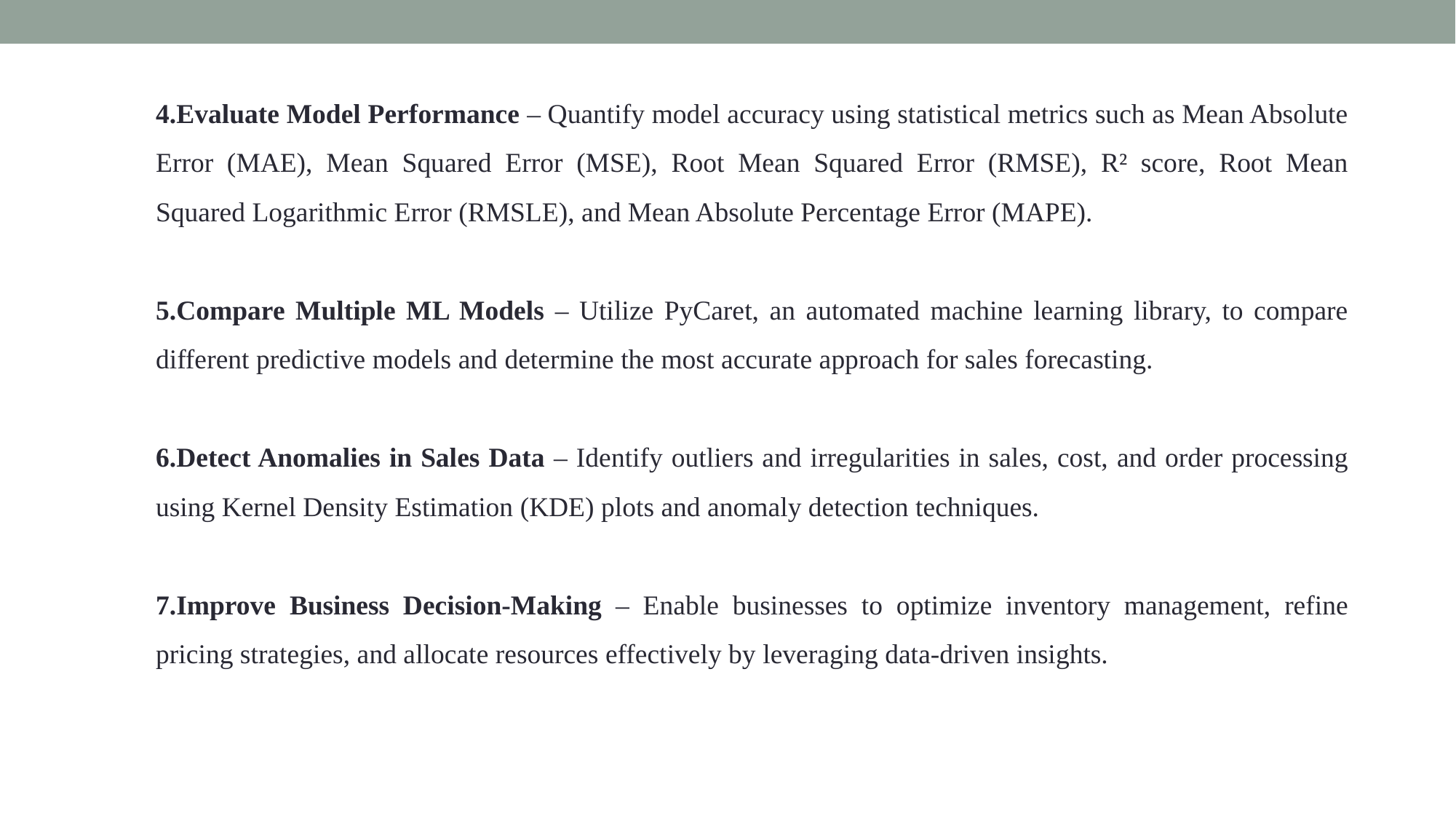

4.Evaluate Model Performance – Quantify model accuracy using statistical metrics such as Mean Absolute Error (MAE), Mean Squared Error (MSE), Root Mean Squared Error (RMSE), R² score, Root Mean Squared Logarithmic Error (RMSLE), and Mean Absolute Percentage Error (MAPE).

5.Compare Multiple ML Models – Utilize PyCaret, an automated machine learning library, to compare different predictive models and determine the most accurate approach for sales forecasting.

6.Detect Anomalies in Sales Data – Identify outliers and irregularities in sales, cost, and order processing using Kernel Density Estimation (KDE) plots and anomaly detection techniques.

7.Improve Business Decision-Making – Enable businesses to optimize inventory management, refine pricing strategies, and allocate resources effectively by leveraging data-driven insights.